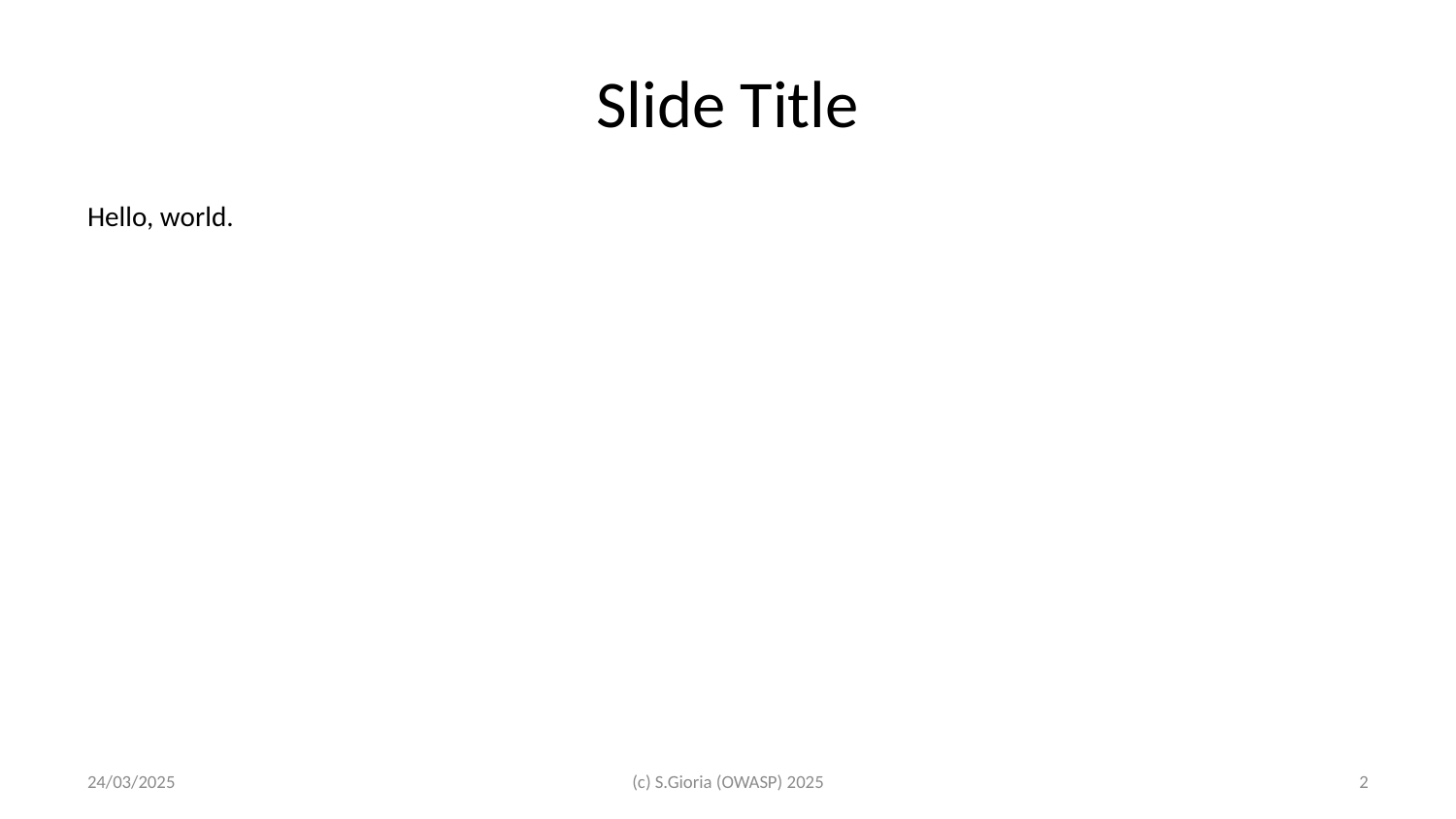

# Slide Title
Hello, world.
24/03/2025
(c) S.Gioria (OWASP) 2025
2